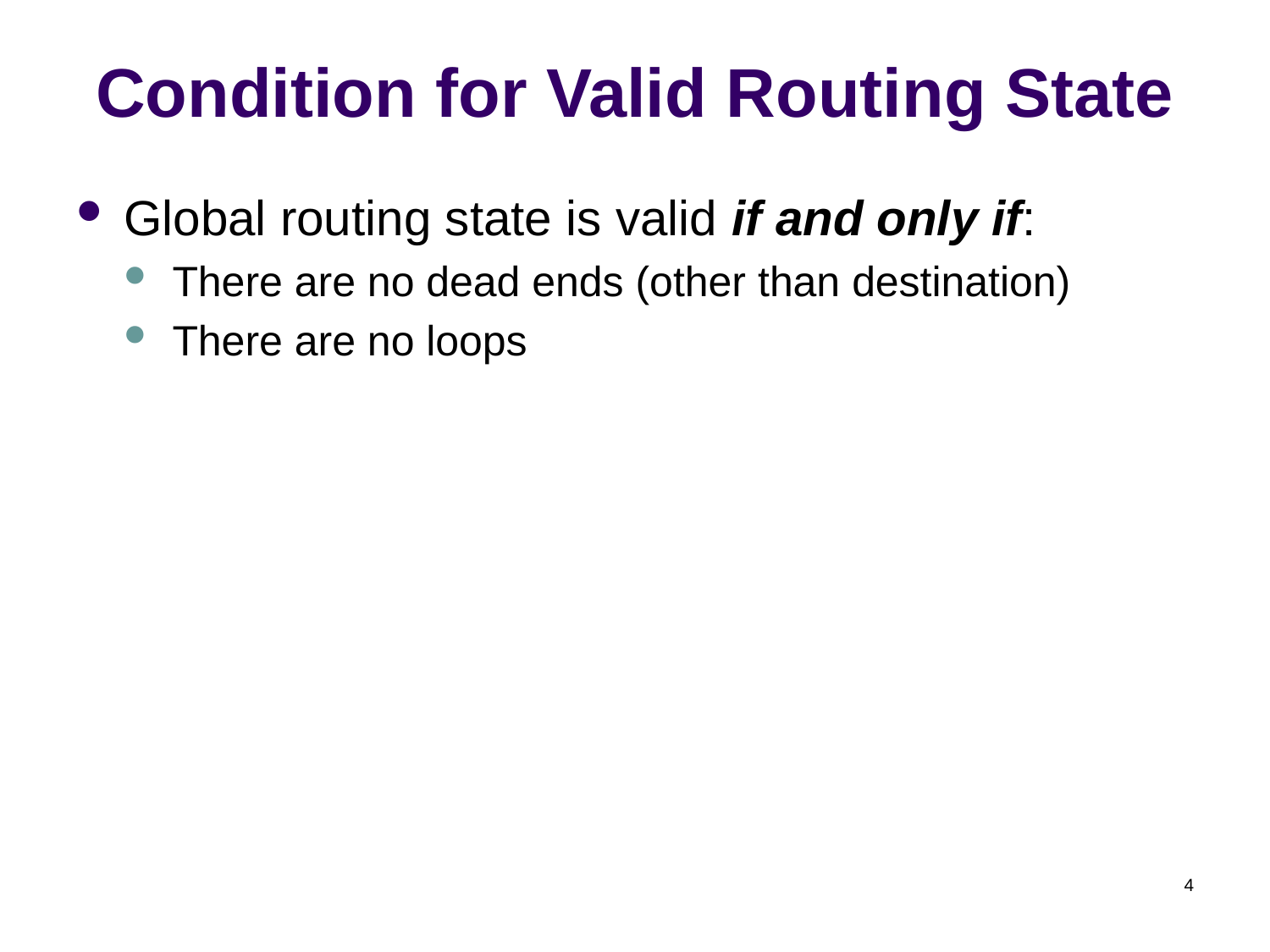

# Condition for Valid Routing State
Global routing state is valid if and only if:
There are no dead ends (other than destination)
There are no loops
4